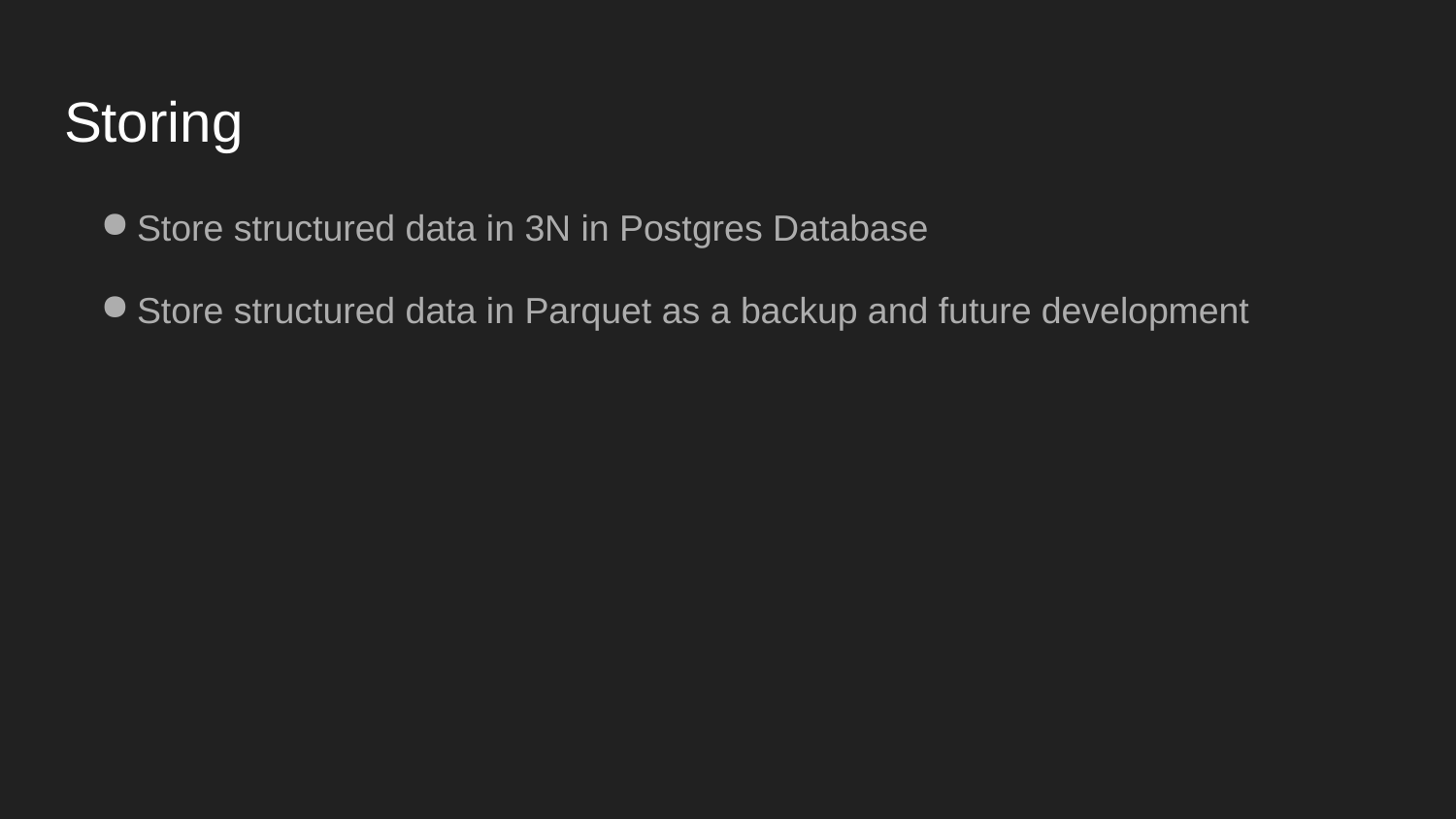

# Storing

Store structured data in 3N in Postgres Database
Store structured data in Parquet as a backup and future development